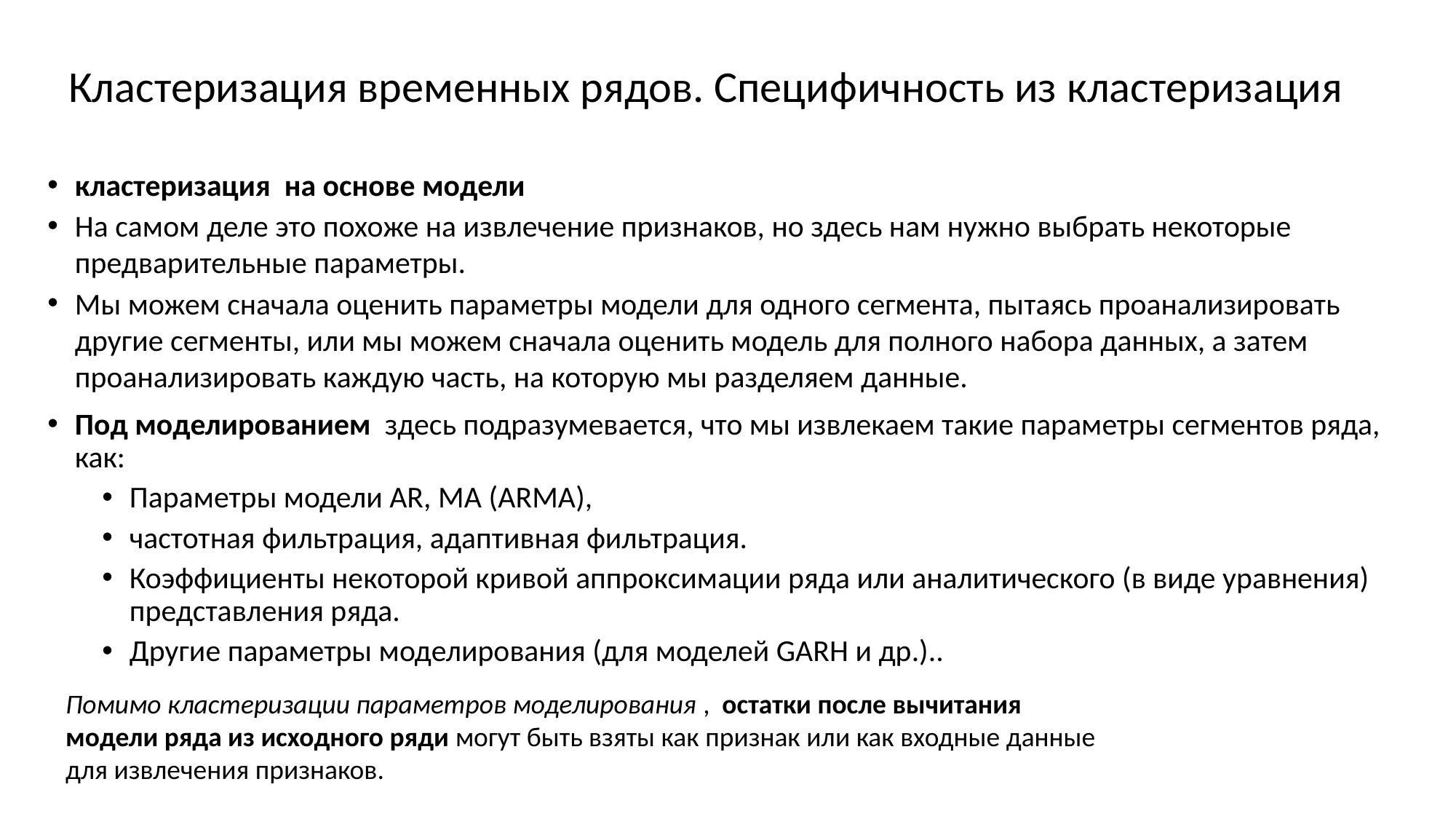

# Кластеризация временных рядов. Специфичность из кластеризация
кластеризация  на основе модели
На самом деле это похоже на извлечение признаков, но здесь нам нужно выбрать некоторые предварительные параметры.
Мы можем сначала оценить параметры модели для одного сегмента, пытаясь проанализировать другие сегменты, или мы можем сначала оценить модель для полного набора данных, а затем проанализировать каждую часть, на которую мы разделяем данные.
Под моделированием  здесь подразумевается, что мы извлекаем такие параметры сегментов ряда, как:
Параметры модели AR, MA (ARMA),
частотная фильтрация, адаптивная фильтрация.
Коэффициенты некоторой кривой аппроксимации ряда или аналитического (в виде уравнения) представления ряда.
Другие параметры моделирования (для моделей GARH и др.)..
Помимо кластеризации параметров моделирования ,  остатки после вычитания модели ряда из исходного ряди могут быть взяты как признак или как входные данные для извлечения признаков.